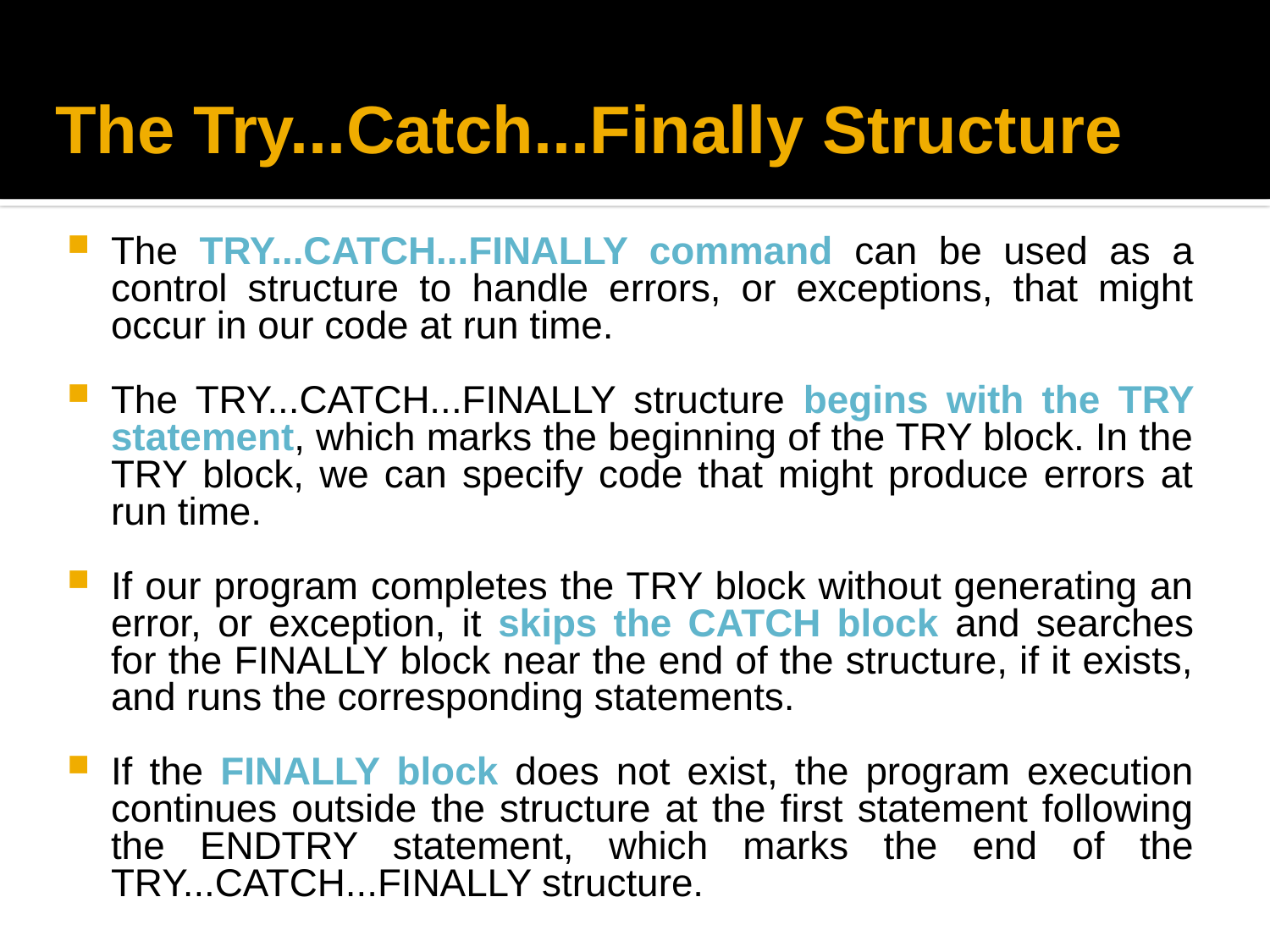

The Try...Catch...Finally Structure
The TRY...CATCH...FINALLY command can be used as a control structure to handle errors, or exceptions, that might occur in our code at run time.

The TRY...CATCH...FINALLY structure begins with the TRY statement, which marks the beginning of the TRY block. In the TRY block, we can specify code that might produce errors at run time.

If our program completes the TRY block without generating an error, or exception, it skips the CATCH block and searches for the FINALLY block near the end of the structure, if it exists, and runs the corresponding statements.

If the FINALLY block does not exist, the program execution continues outside the structure at the first statement following the ENDTRY statement, which marks the end of the TRY...CATCH...FINALLY structure.